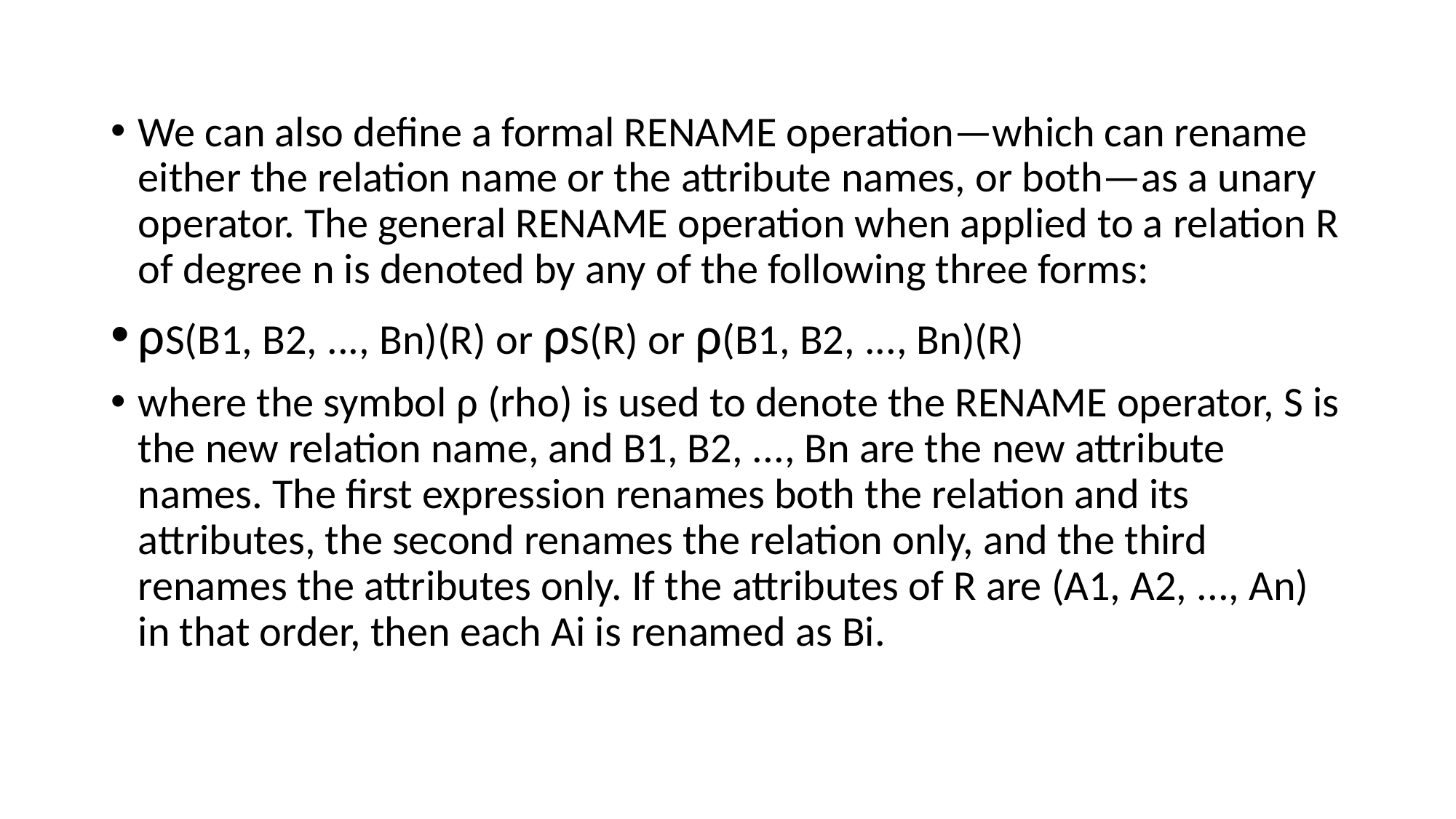

We can also define a formal RENAME operation—which can rename either the relation name or the attribute names, or both—as a unary operator. The general RENAME operation when applied to a relation R of degree n is denoted by any of the following three forms:
ρS(B1, B2, ..., Bn)(R) or ρS(R) or ρ(B1, B2, ..., Bn)(R)
where the symbol ρ (rho) is used to denote the RENAME operator, S is the new relation name, and B1, B2, ..., Bn are the new attribute names. The first expression renames both the relation and its attributes, the second renames the relation only, and the third renames the attributes only. If the attributes of R are (A1, A2, ..., An) in that order, then each Ai is renamed as Bi.